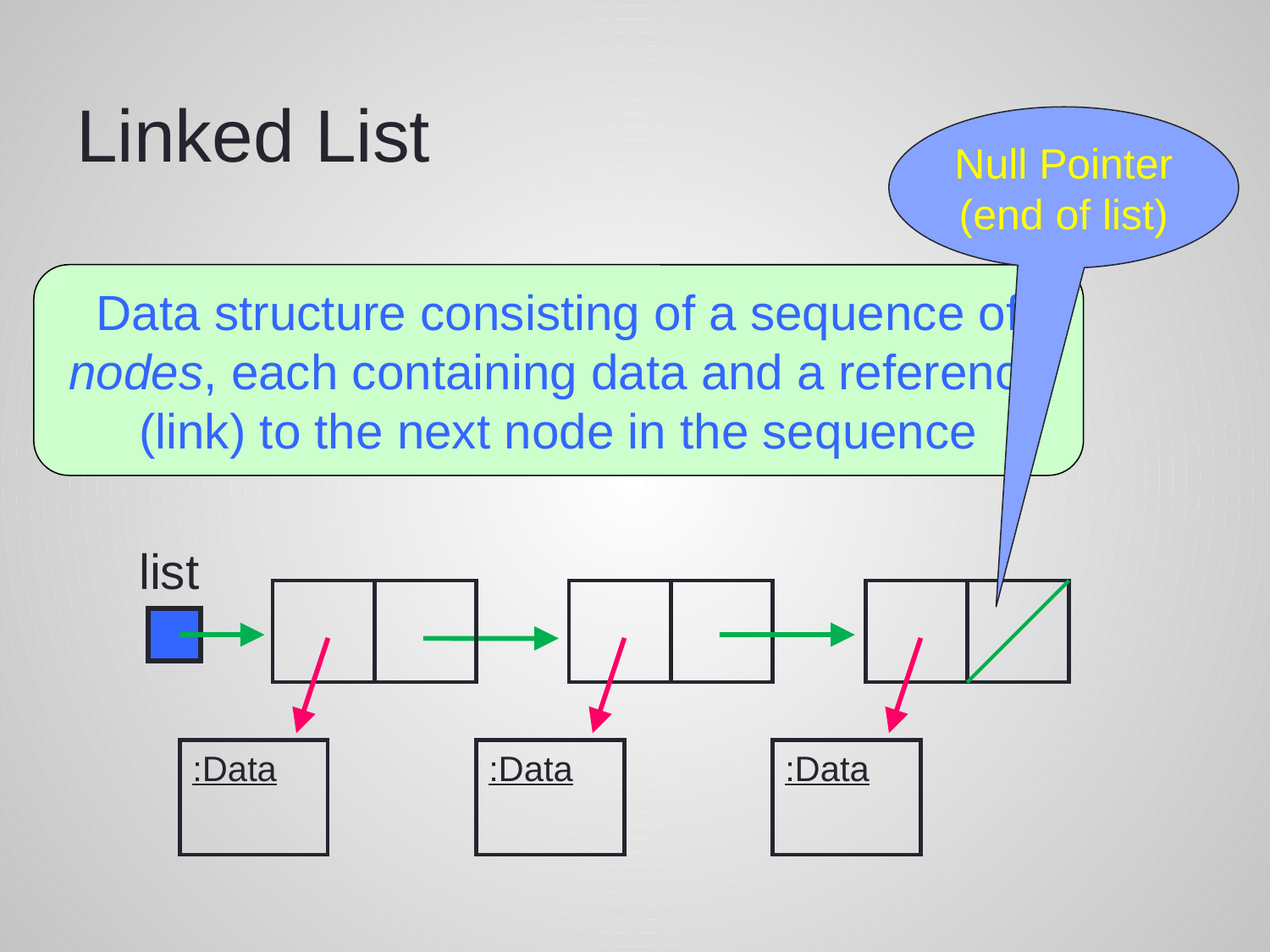

# Linked List
Null Pointer (end of list)
Data structure consisting of a sequence of nodes, each containing data and a reference (link) to the next node in the sequence
list

:Data

:Data

:Data